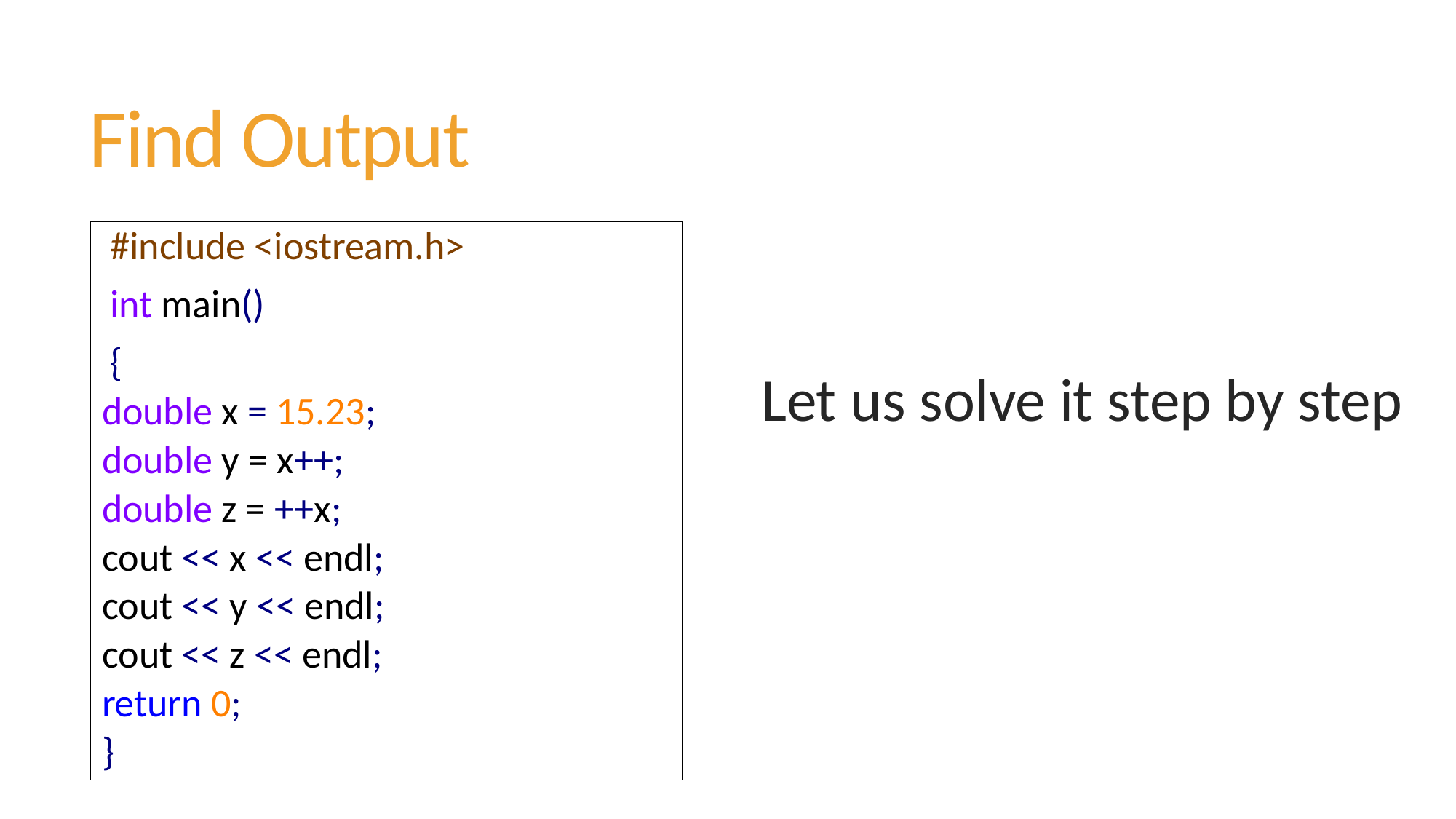

# Find Output
 #include <iostream.h>
 int main()
 {
	double x = 15.23;
	double y = x++;
	double z = ++x;
	cout << x << endl;
	cout << y << endl;
	cout << z << endl;
	return 0;
}

Let us solve it step by step